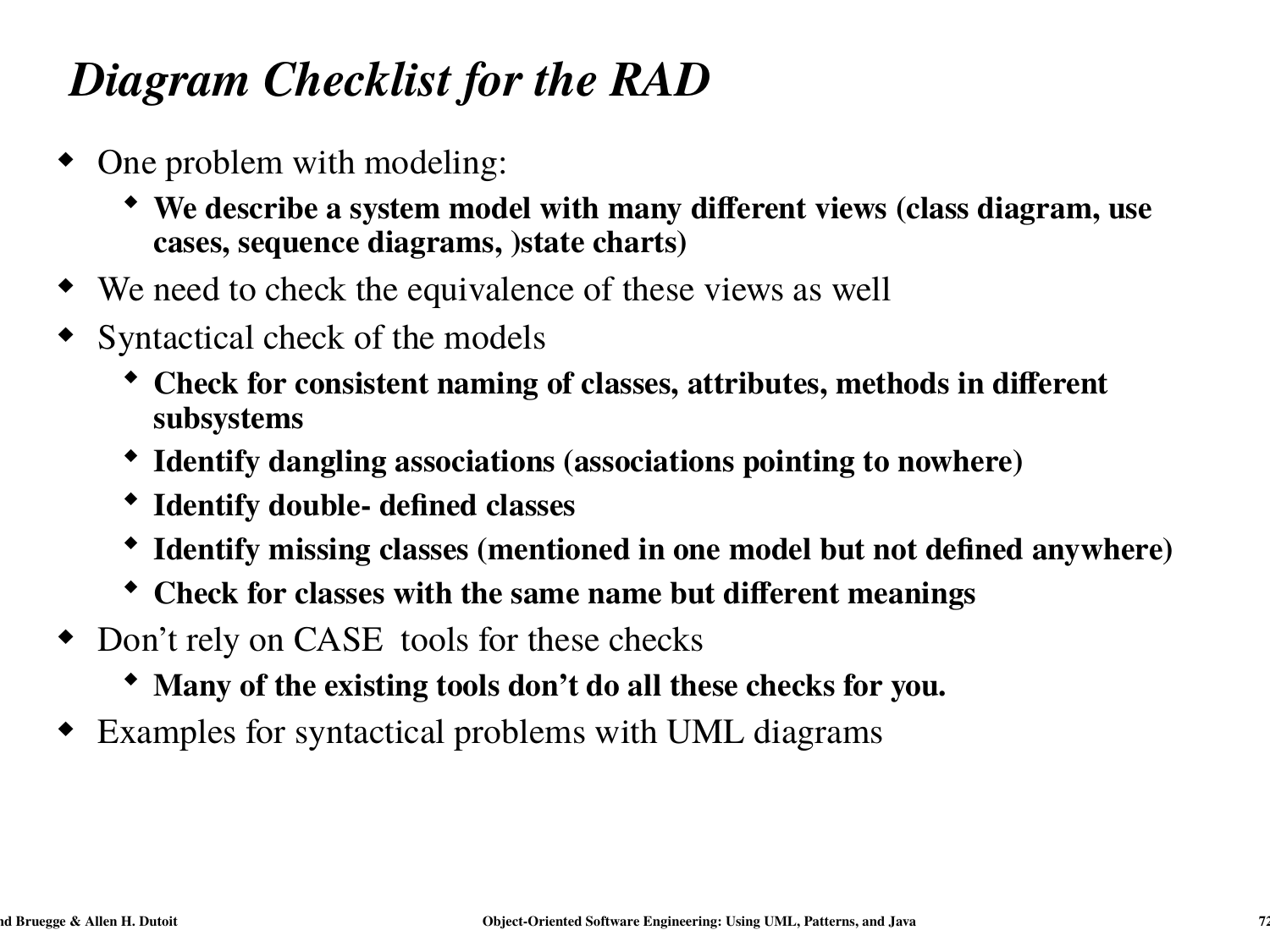

# Diagram Checklist for the RAD
One problem with modeling:
We describe a system model with many different views (class diagram, use cases, sequence diagrams, )state charts)
We need to check the equivalence of these views as well
Syntactical check of the models
Check for consistent naming of classes, attributes, methods in different subsystems
Identify dangling associations (associations pointing to nowhere)
Identify double- defined classes
Identify missing classes (mentioned in one model but not defined anywhere)
Check for classes with the same name but different meanings
Don’t rely on CASE  tools for these checks
Many of the existing tools don’t do all these checks for you.
Examples for syntactical problems with UML diagrams